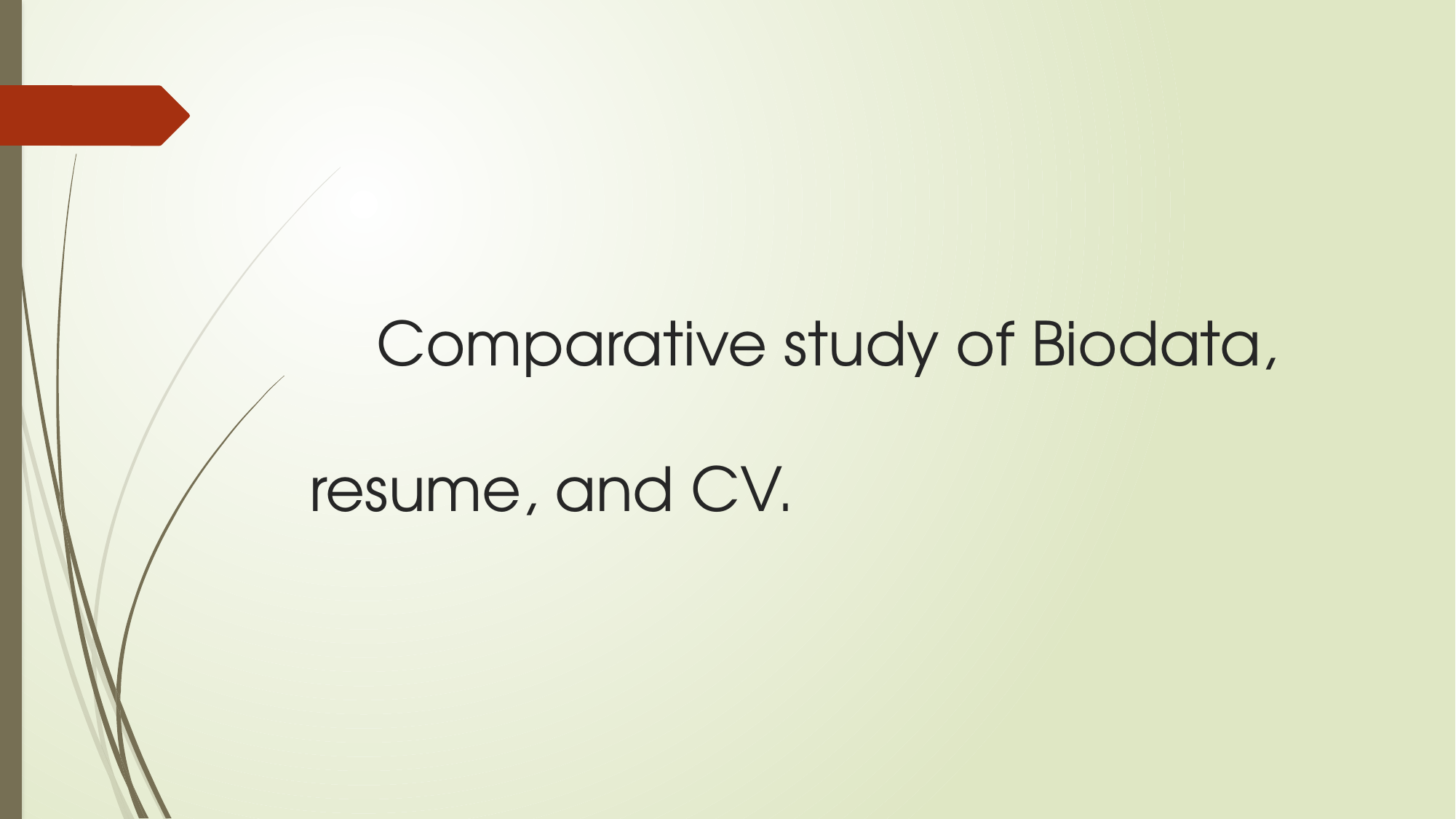

# Comparative study of Biodata, resume, and CV.